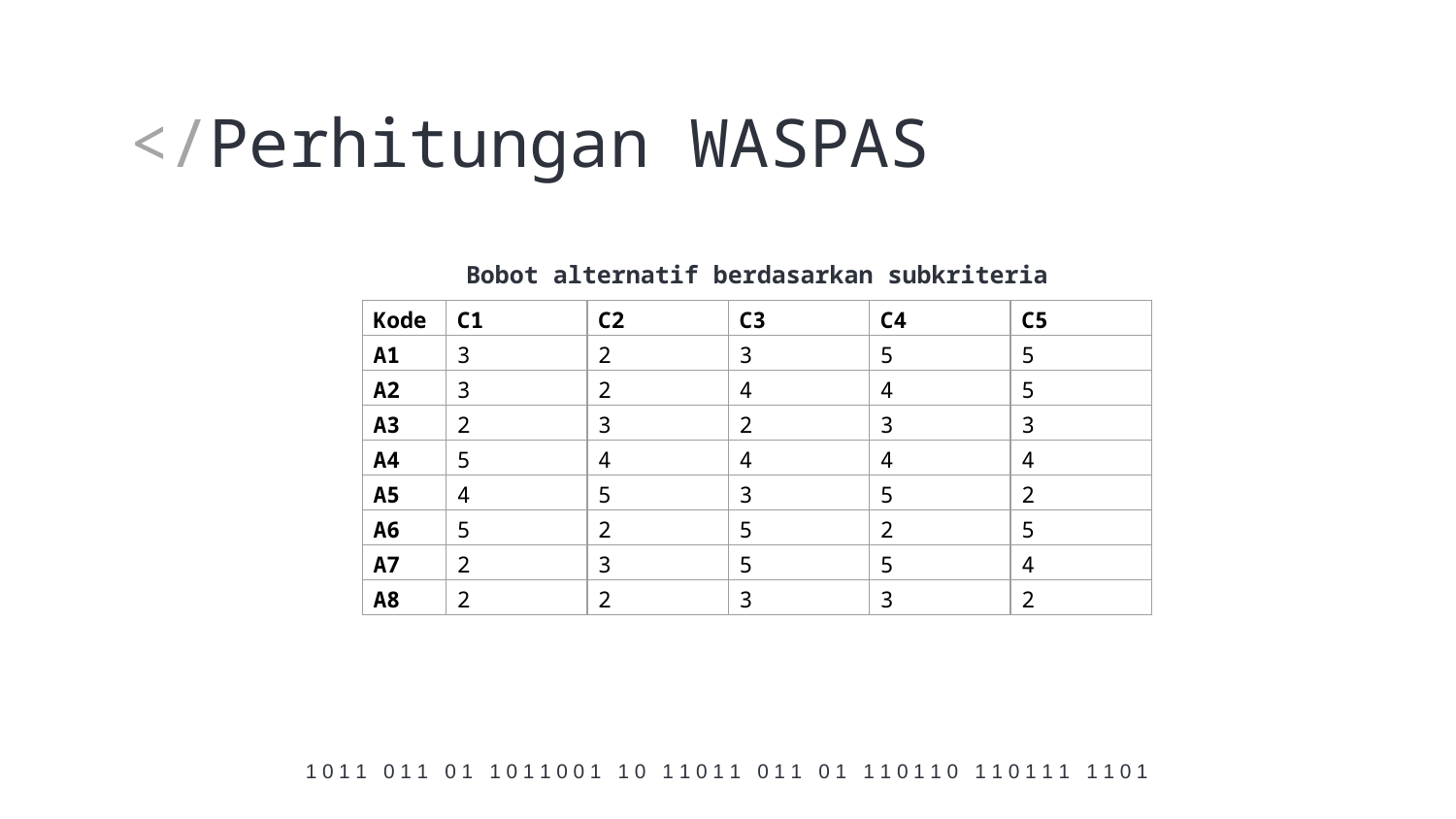

# </Perhitungan WASPAS

Bobot alternatif berdasarkan subkriteria
| Kode | C1 | C2 | C3 | C4 | C5 |
| --- | --- | --- | --- | --- | --- |
| A1 | 3 | 2 | 3 | 5 | 5 |
| A2 | 3 | 2 | 4 | 4 | 5 |
| A3 | 2 | 3 | 2 | 3 | 3 |
| A4 | 5 | 4 | 4 | 4 | 4 |
| A5 | 4 | 5 | 3 | 5 | 2 |
| A6 | 5 | 2 | 5 | 2 | 5 |
| A7 | 2 | 3 | 5 | 5 | 4 |
| A8 | 2 | 2 | 3 | 3 | 2 |